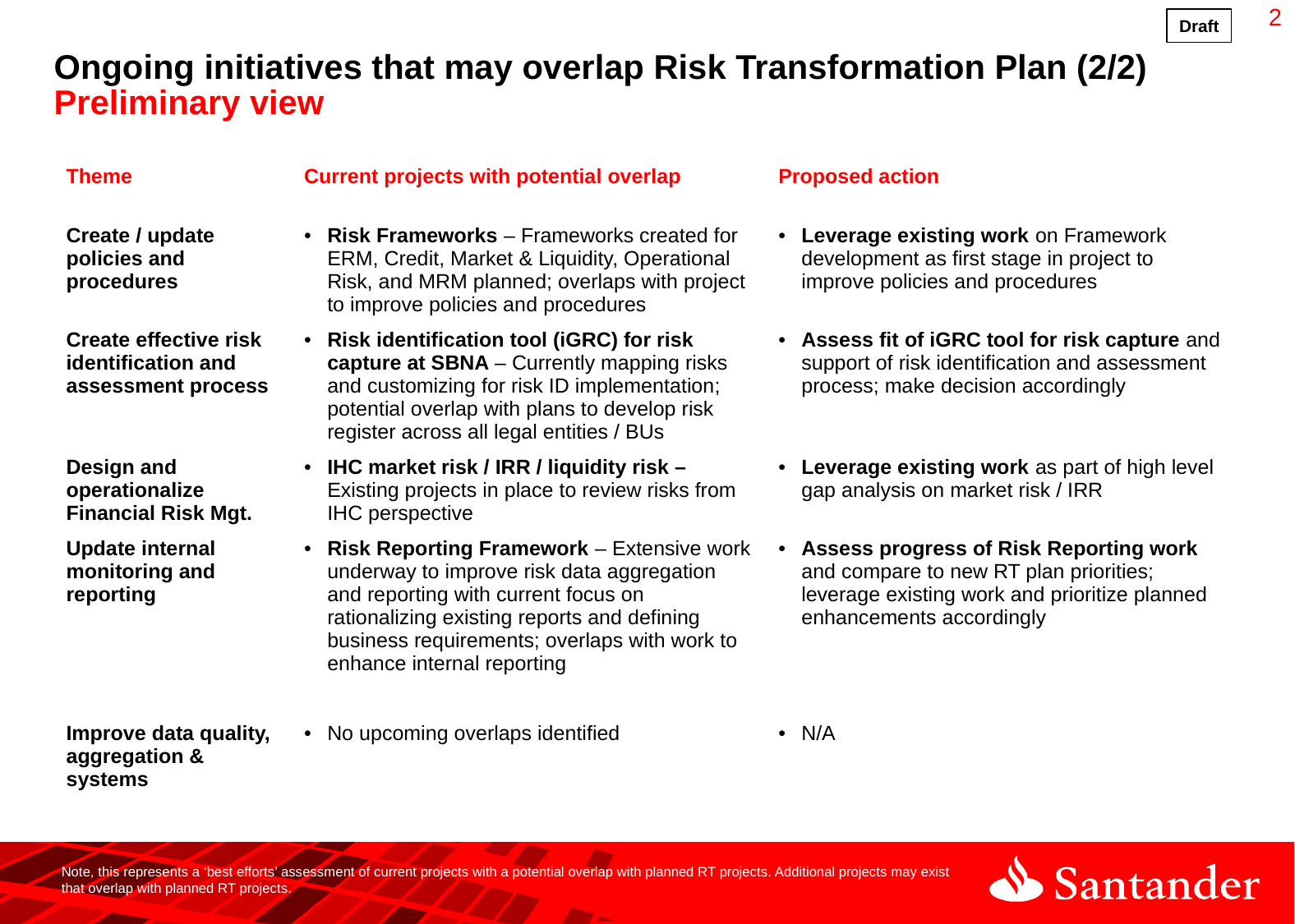

2
Draft
# Ongoing initiatives that may overlap Risk Transformation Plan (2/2) Preliminary view
| Theme | Current projects with potential overlap | Proposed action |
| --- | --- | --- |
| Create / update policies and procedures | Risk Frameworks – Frameworks created for ERM, Credit, Market & Liquidity, Operational Risk, and MRM planned; overlaps with project to improve policies and procedures | Leverage existing work on Framework development as first stage in project to improve policies and procedures |
| Create effective risk identification and assessment process | Risk identification tool (iGRC) for risk capture at SBNA – Currently mapping risks and customizing for risk ID implementation; potential overlap with plans to develop risk register across all legal entities / BUs | Assess fit of iGRC tool for risk capture and support of risk identification and assessment process; make decision accordingly |
| Design and operationalize Financial Risk Mgt. | IHC market risk / IRR / liquidity risk – Existing projects in place to review risks from IHC perspective | Leverage existing work as part of high level gap analysis on market risk / IRR |
| Update internal monitoring and reporting | Risk Reporting Framework – Extensive work underway to improve risk data aggregation and reporting with current focus on rationalizing existing reports and defining business requirements; overlaps with work to enhance internal reporting | Assess progress of Risk Reporting work and compare to new RT plan priorities; leverage existing work and prioritize planned enhancements accordingly |
| Improve data quality, aggregation & systems | No upcoming overlaps identified | N/A |
Note, this represents a ‘best efforts’ assessment of current projects with a potential overlap with planned RT projects. Additional projects may exist that overlap with planned RT projects.